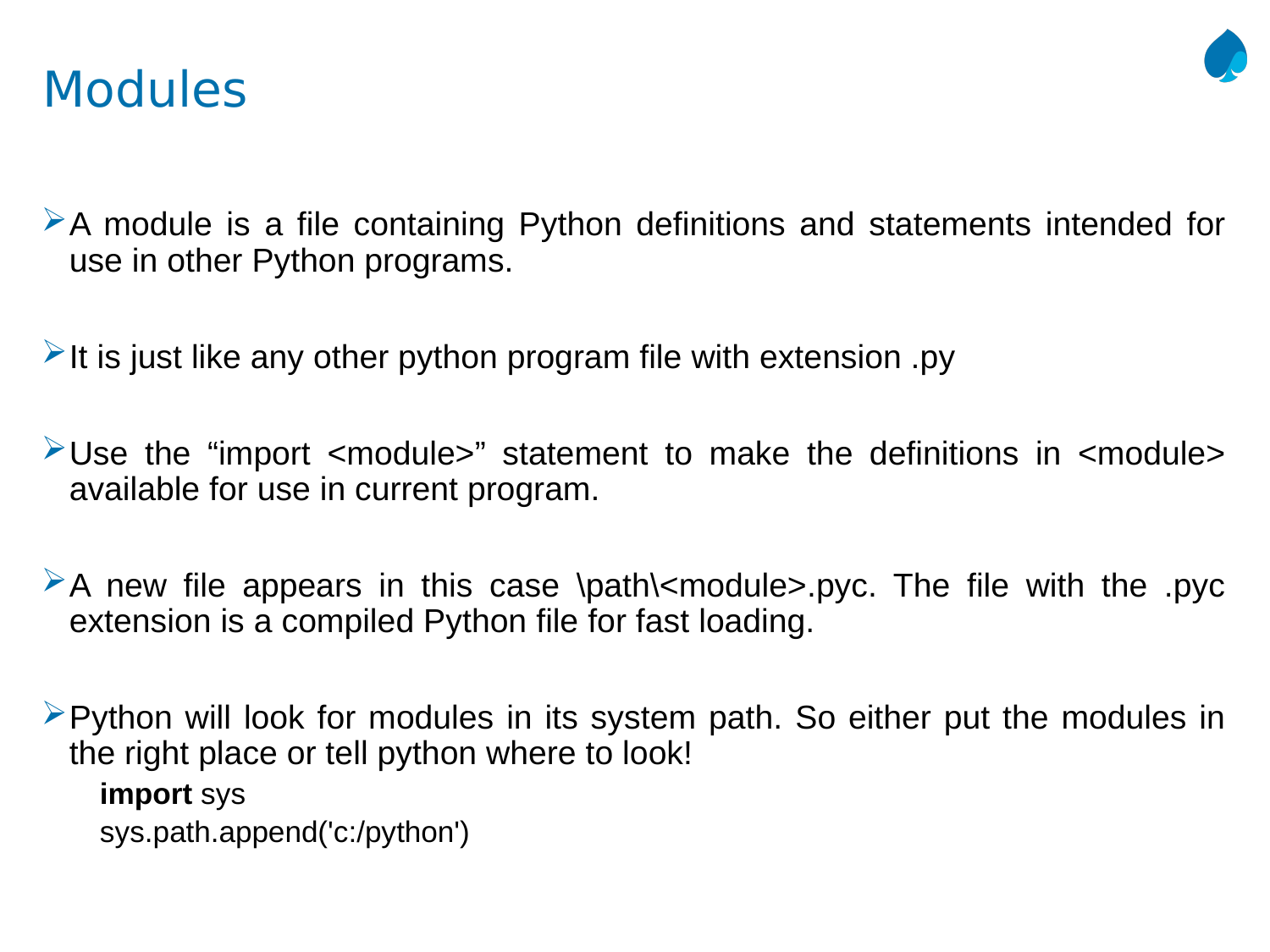

# Modules
A module is a file containing Python definitions and statements intended for use in other Python programs.

It is just like any other python program file with extension .py

Use the “import <module>” statement to make the definitions in <module> available for use in current program.

A new file appears in this case \path\<module>.pyc. The file with the .pyc extension is a compiled Python file for fast loading.

Python will look for modules in its system path. So either put the modules in the right place or tell python where to look!
import sys
sys.path.append('c:/python')